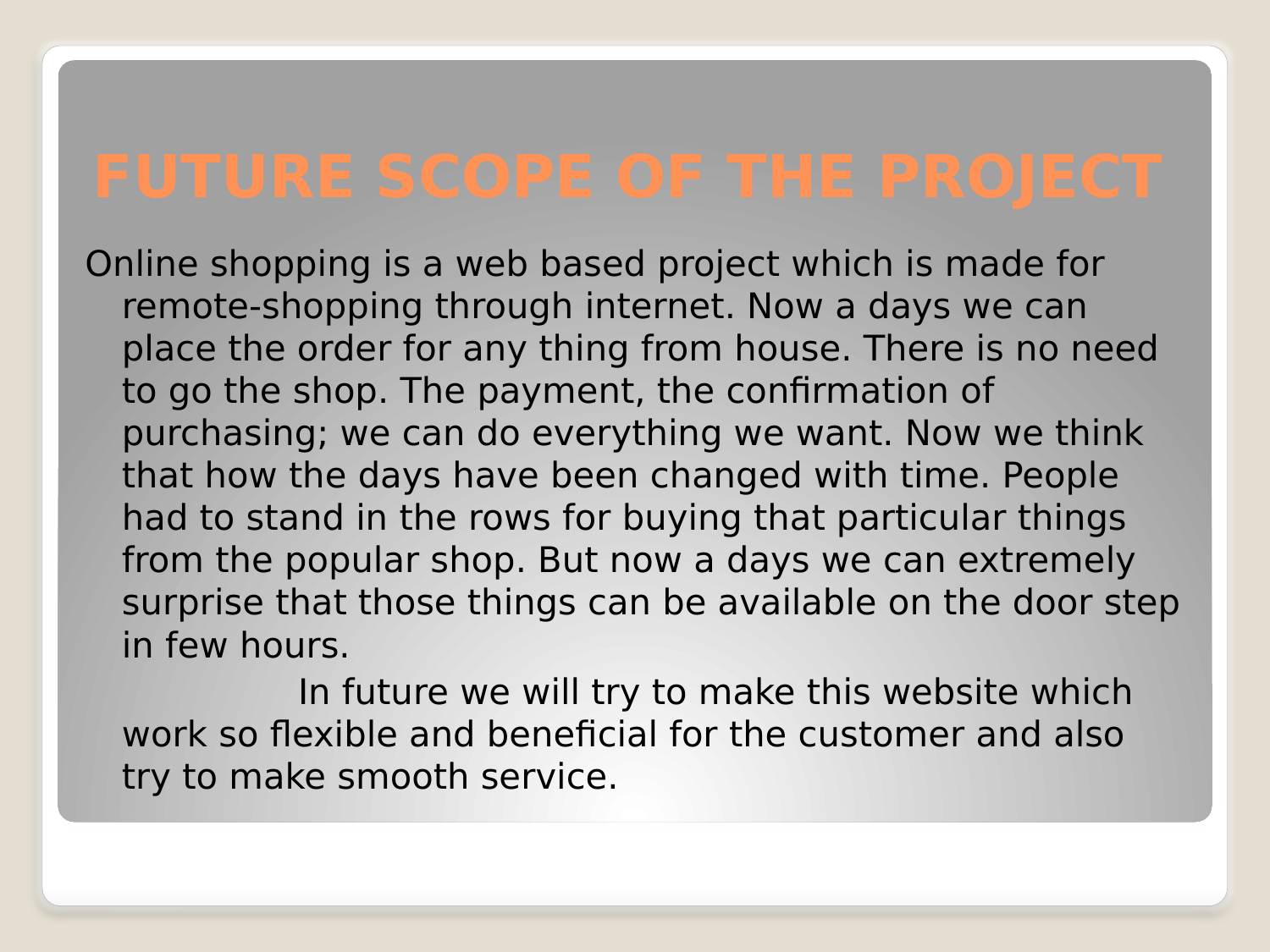

# FUTURE SCOPE OF THE PROJECT
Online shopping is a web based project which is made for remote-shopping through internet. Now a days we can place the order for any thing from house. There is no need to go the shop. The payment, the confirmation of purchasing; we can do everything we want. Now we think that how the days have been changed with time. People had to stand in the rows for buying that particular things from the popular shop. But now a days we can extremely surprise that those things can be available on the door step in few hours.
                   In future we will try to make this website which work so flexible and beneficial for the customer and also try to make smooth service.